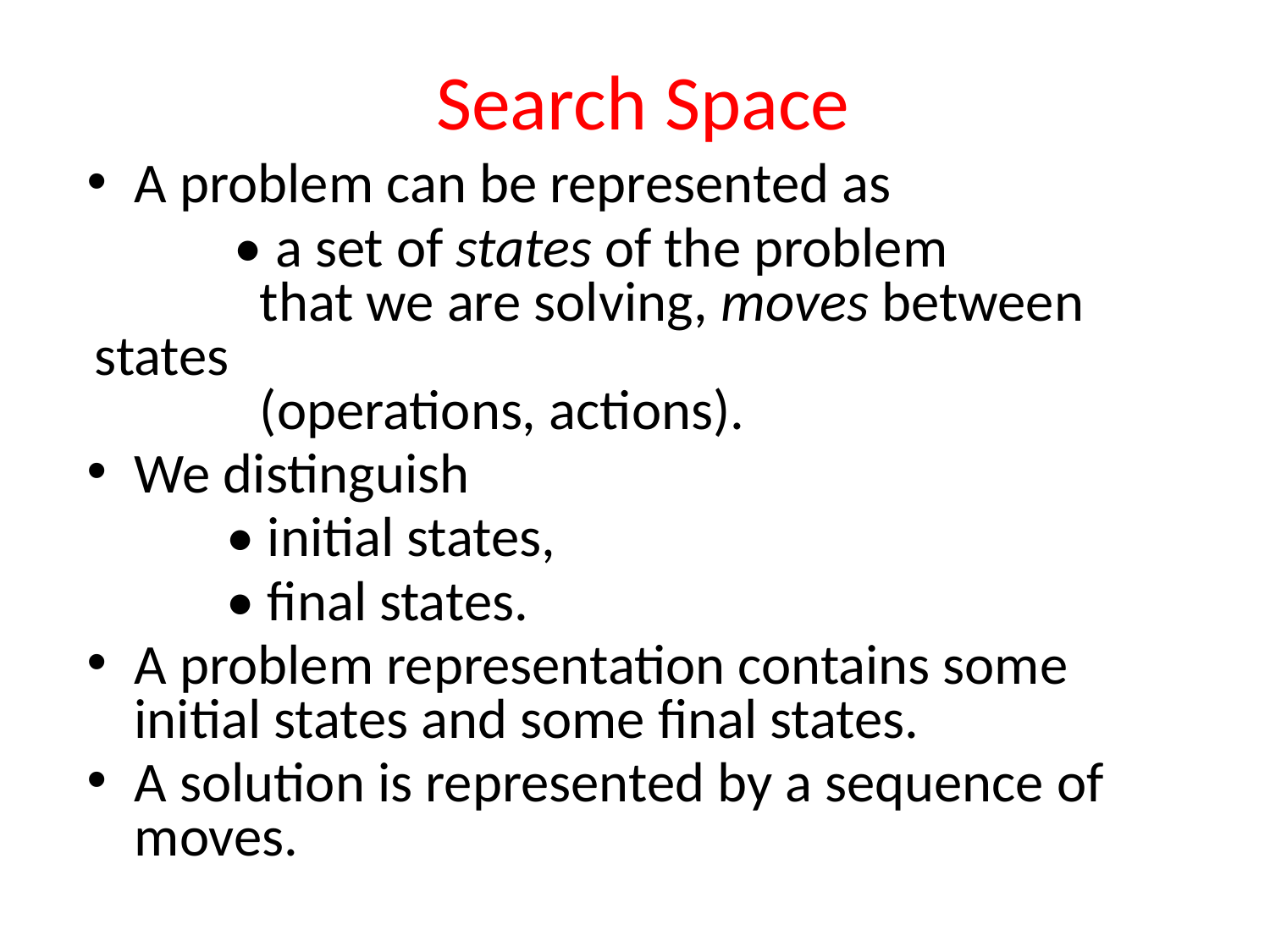

# Search Space
A problem can be represented as
	 • a set of states of the problem
	   that we are solving, moves between states
	   (operations, actions).
We distinguish
	 • initial states,
	 • final states.
A problem representation contains some initial states and some final states.
A solution is represented by a sequence of moves.